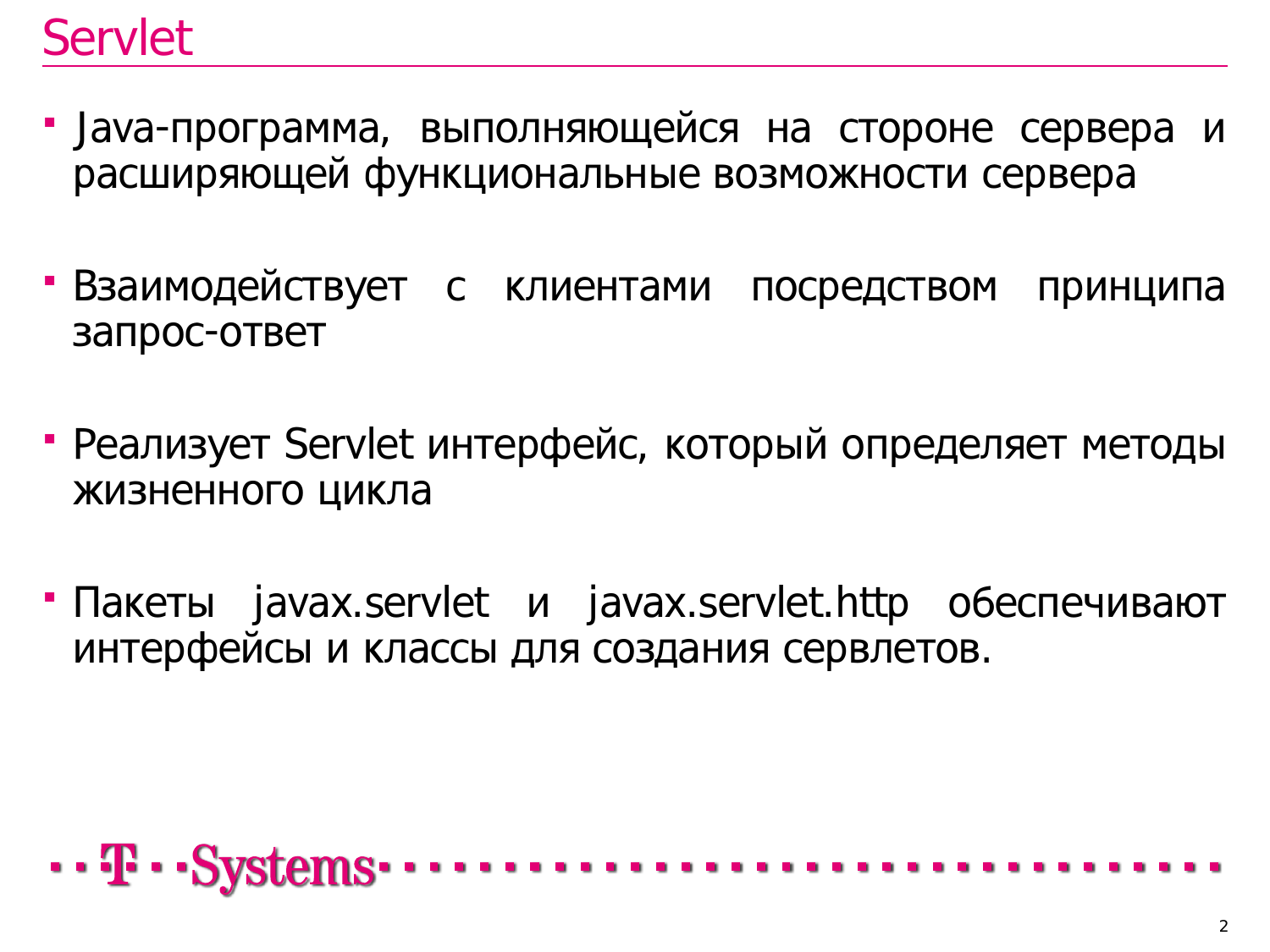

# Servlet
Java-программа, выполняющейся на стороне сервера и расширяющей функциональные возможности сервера

Взаимодействует с клиентами посредством принципа запрос-ответ

Реализует Servlet интерфейс, который определяет методы жизненного цикла

Пакеты javax.servlet и javax.servlet.http обеспечивают интерфейсы и классы для создания сервлетов.

2